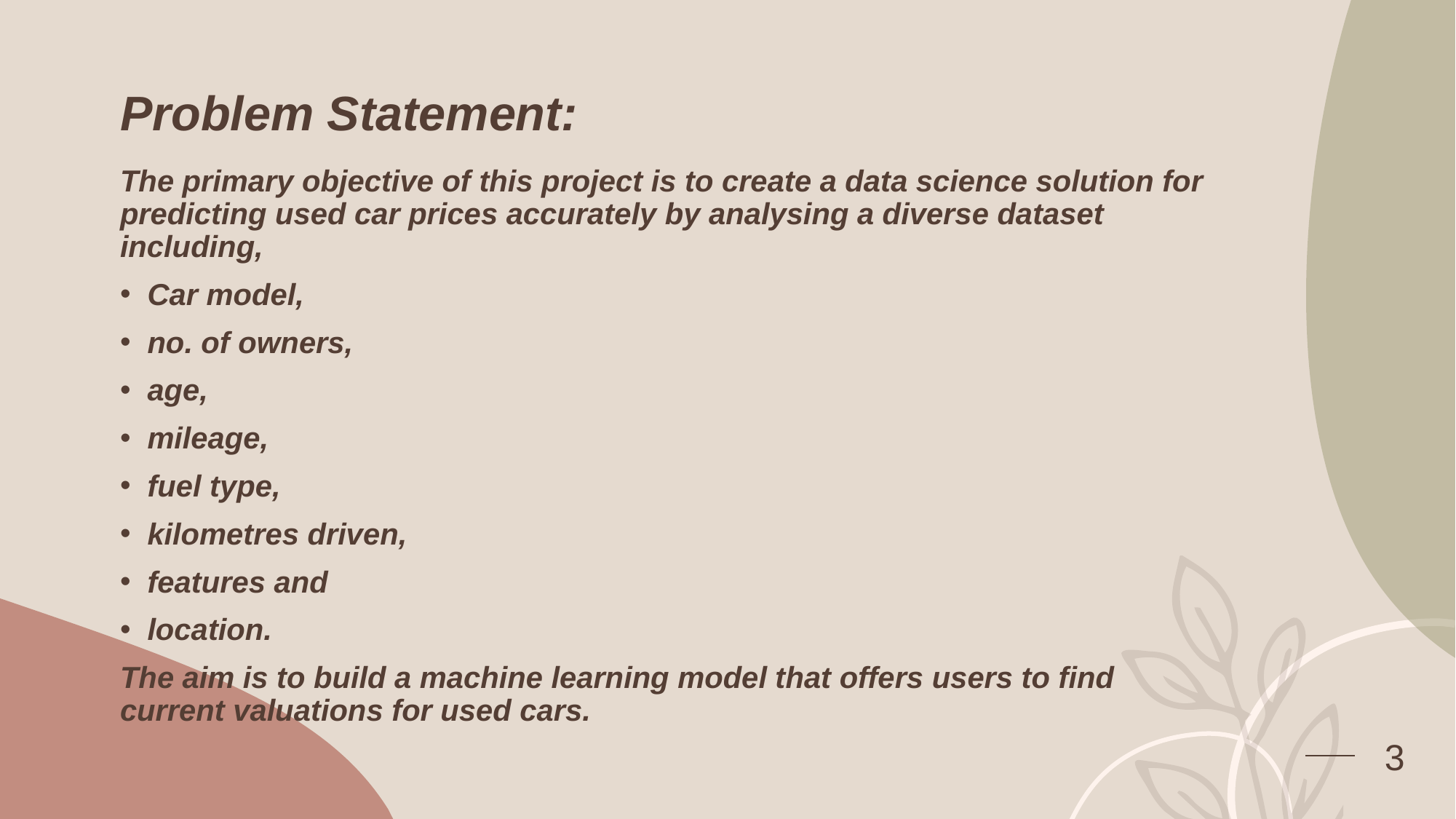

# Problem Statement:
The primary objective of this project is to create a data science solution for predicting used car prices accurately by analysing a diverse dataset including,
Car model,
no. of owners,
age,
mileage,
fuel type,
kilometres driven,
features and
location.
The aim is to build a machine learning model that offers users to find current valuations for used cars.
3